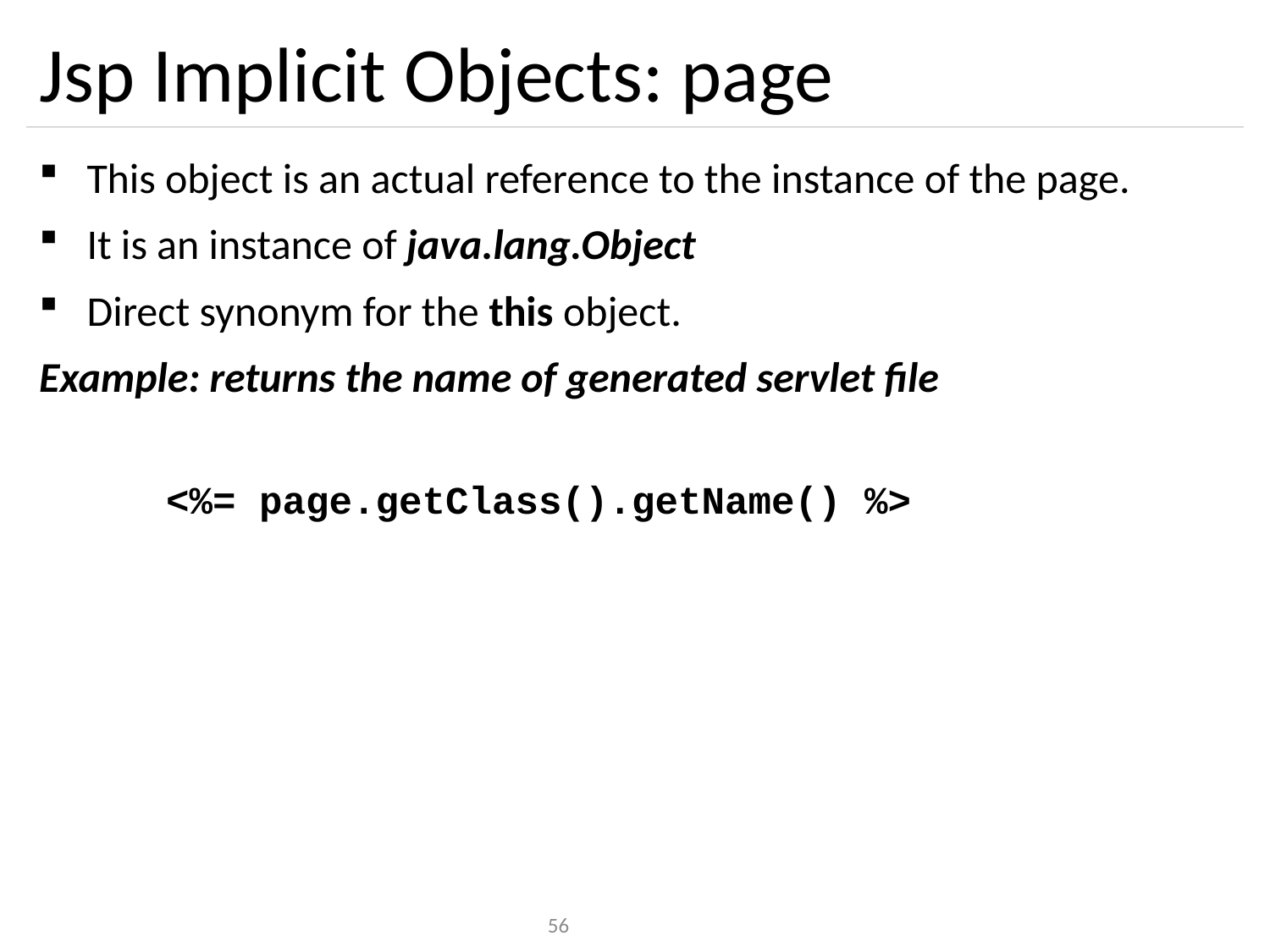

# Jsp Implicit Objects: page
This object is an actual reference to the instance of the page.
It is an instance of java.lang.Object
Direct synonym for the this object.
Example: returns the name of generated servlet file

	<%= page.getClass().getName() %>
56